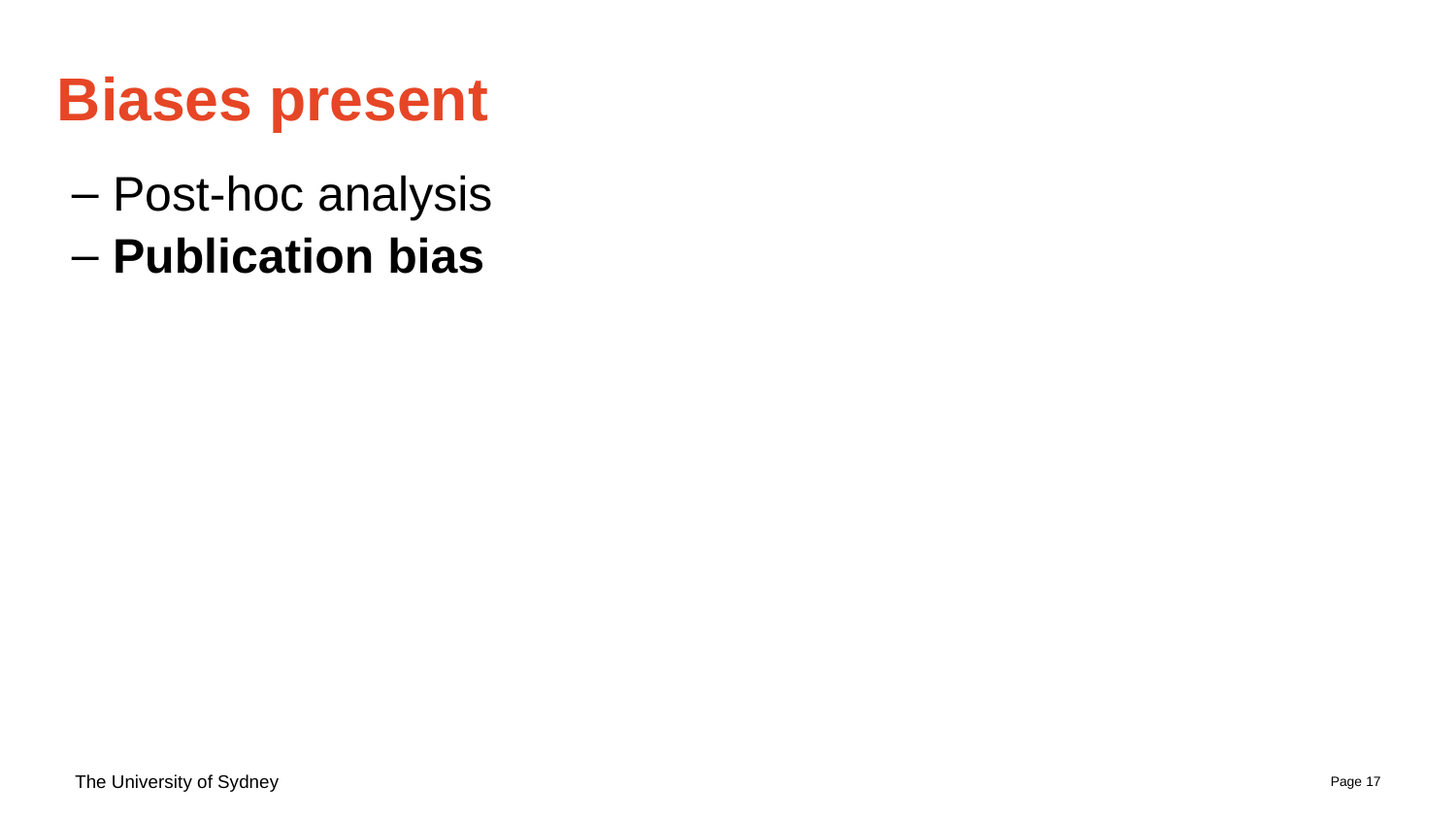

# Biases present
Post-hoc analysis
Publication bias